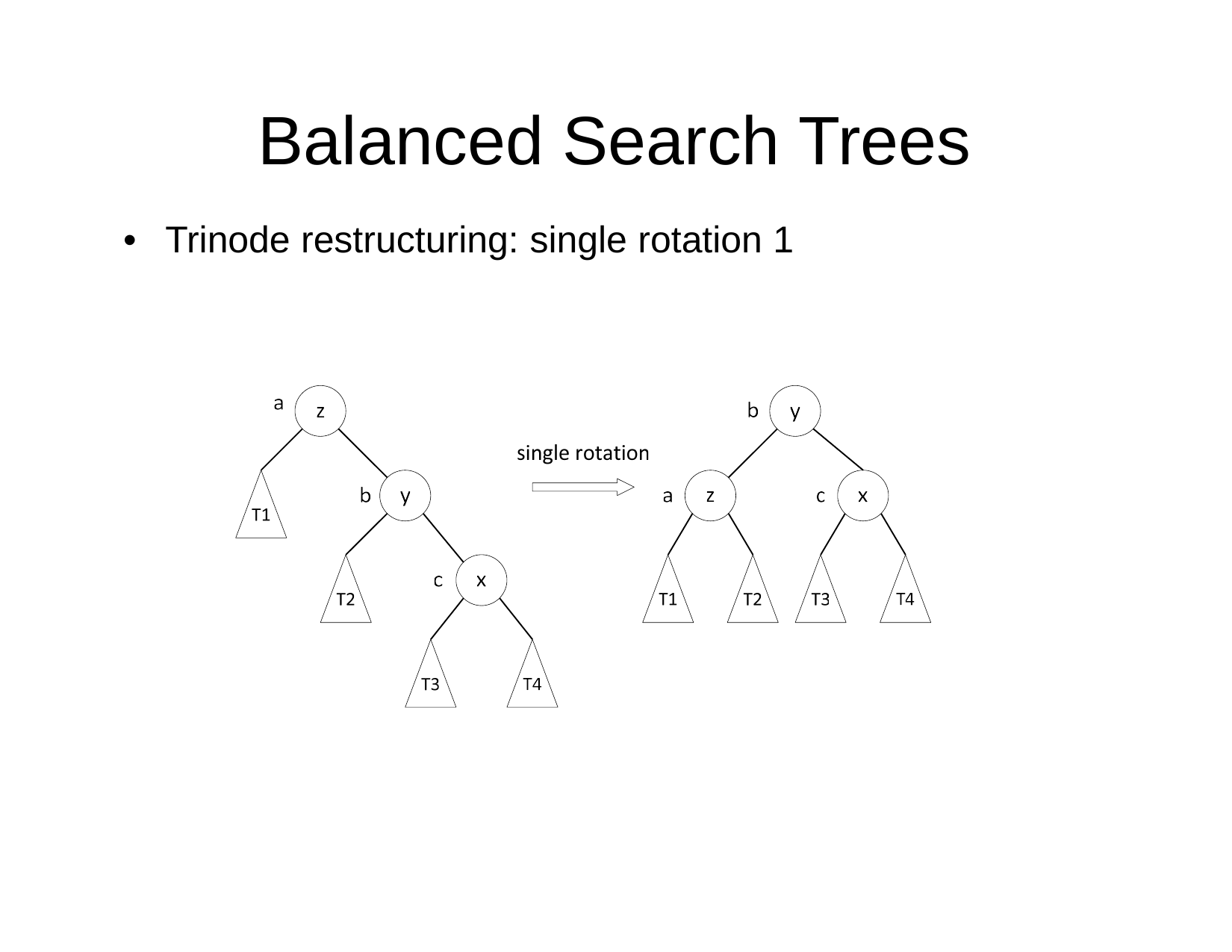

Balanced
Search
Trees
•
Trinode restructuring: single rotation 1